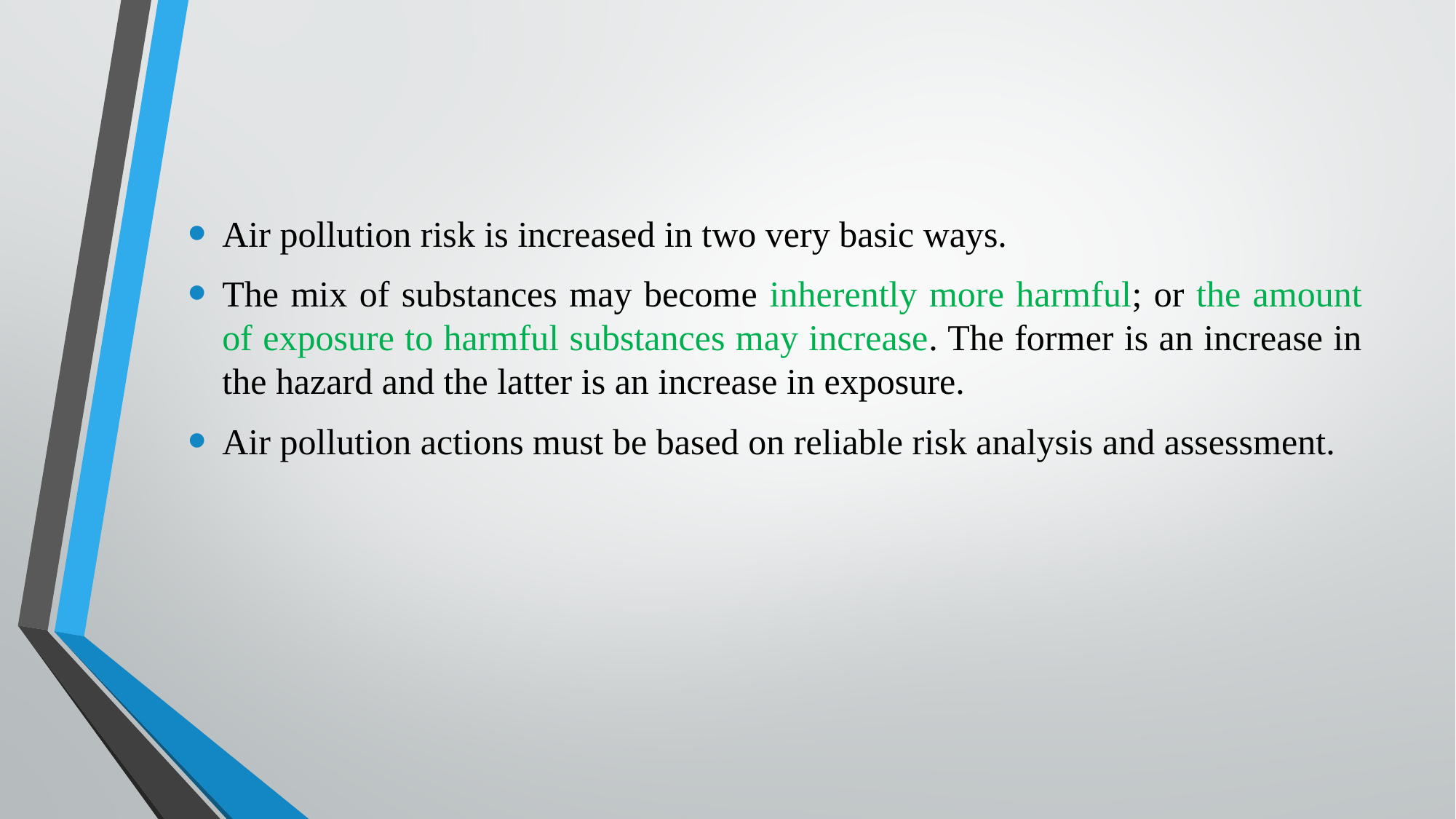

Air pollution risk is increased in two very basic ways.
The mix of substances may become inherently more harmful; or the amount of exposure to harmful substances may increase. The former is an increase in the hazard and the latter is an increase in exposure.
Air pollution actions must be based on reliable risk analysis and assessment.